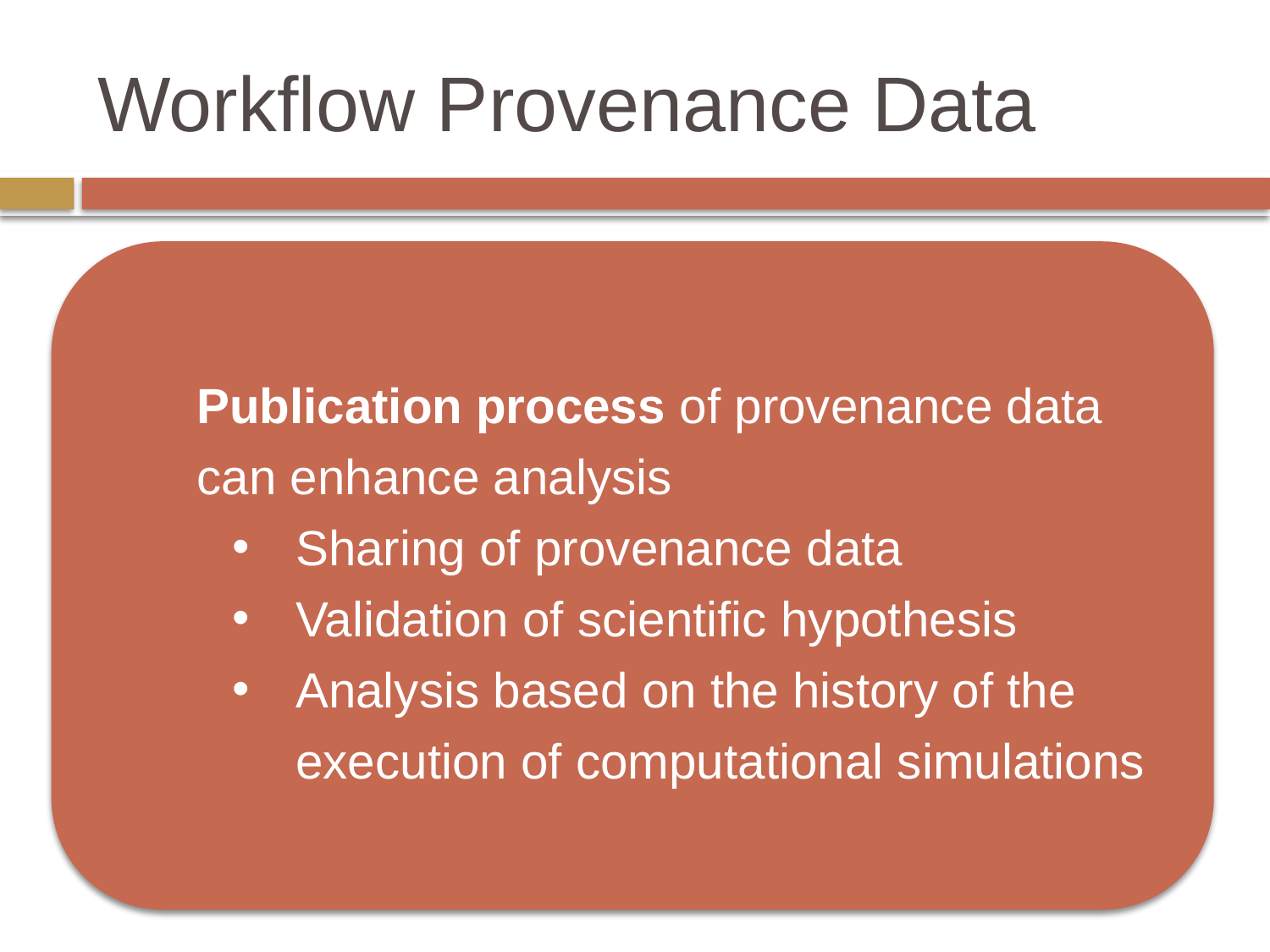

# Workflow Provenance Data
Publication process of provenance data can enhance analysis
Sharing of provenance data
Validation of scientific hypothesis
Analysis based on the history of the execution of computational simulations